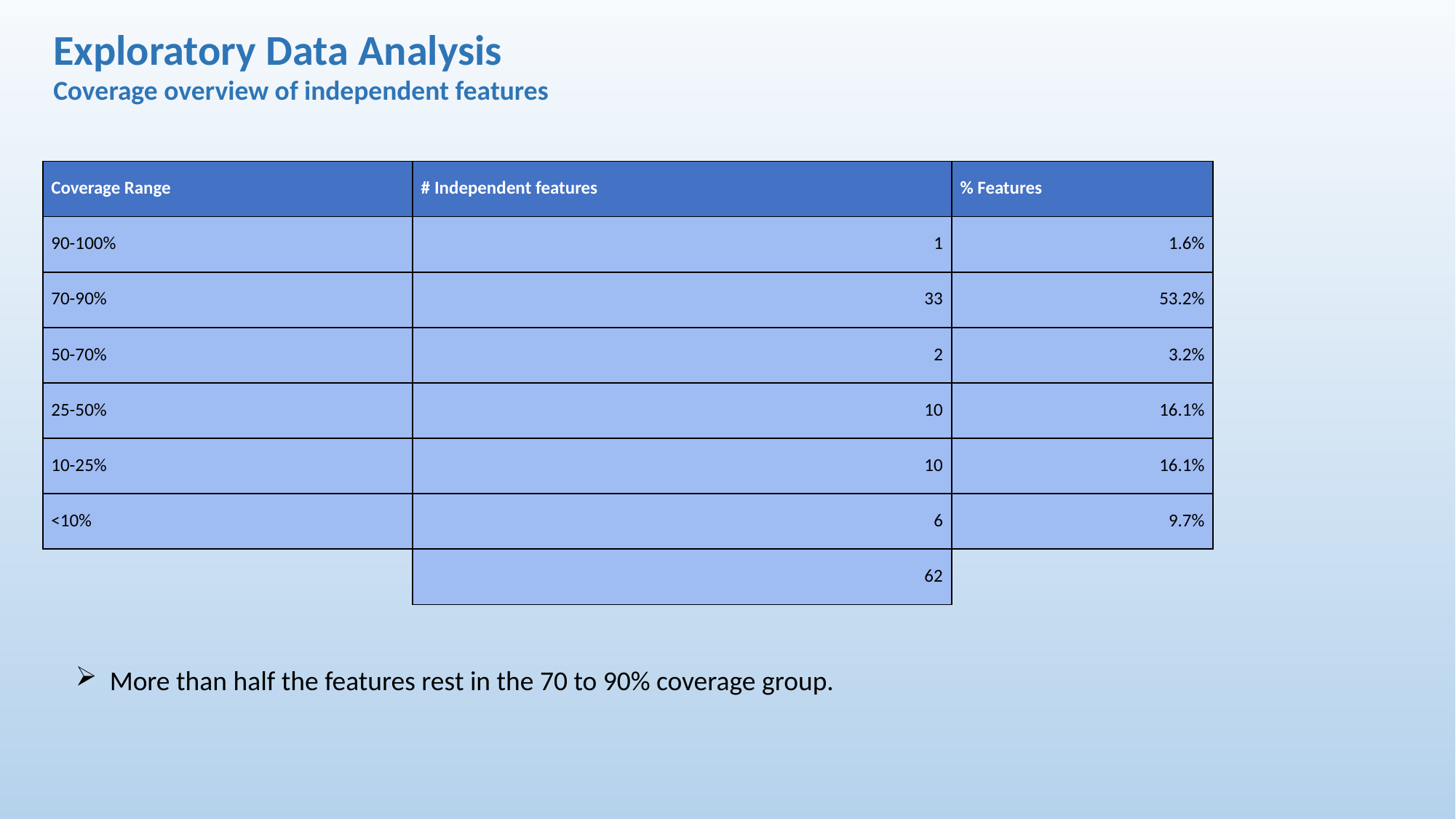

Exploratory Data Analysis
Coverage overview of independent features
| Coverage Range | # Independent features | % Features |
| --- | --- | --- |
| 90-100% | 1 | 1.6% |
| 70-90% | 33 | 53.2% |
| 50-70% | 2 | 3.2% |
| 25-50% | 10 | 16.1% |
| 10-25% | 10 | 16.1% |
| <10% | 6 | 9.7% |
|  | 62 |  |
More than half the features rest in the 70 to 90% coverage group.